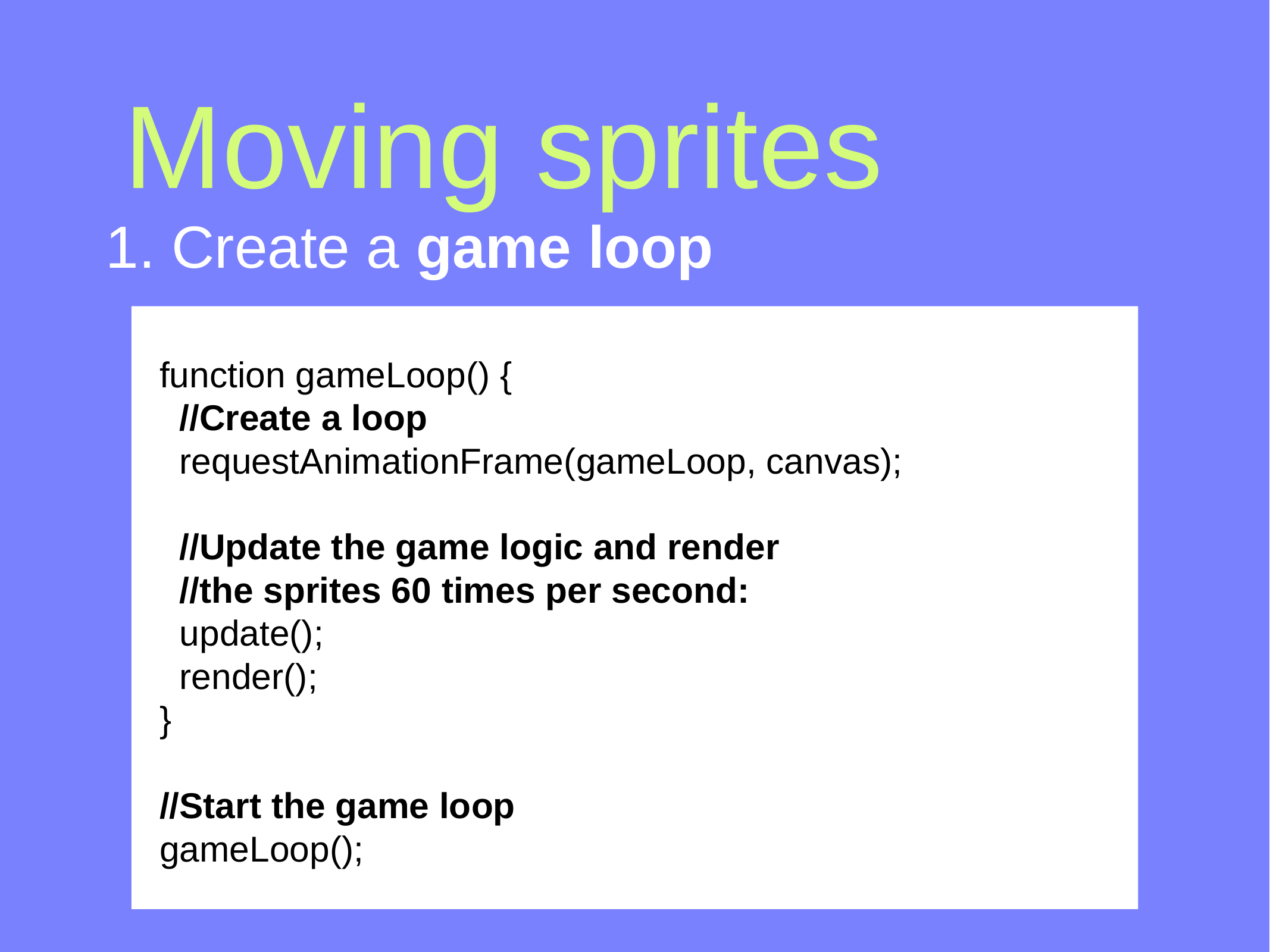

# Moving sprites
1. Create a game loop

function gameLoop() {
  //Create a loop
  requestAnimationFrame(gameLoop, canvas);

  //Update the game logic and render
  //the sprites 60 times per second:
  update();
  render();
}

//Start the game loop
gameLoop();